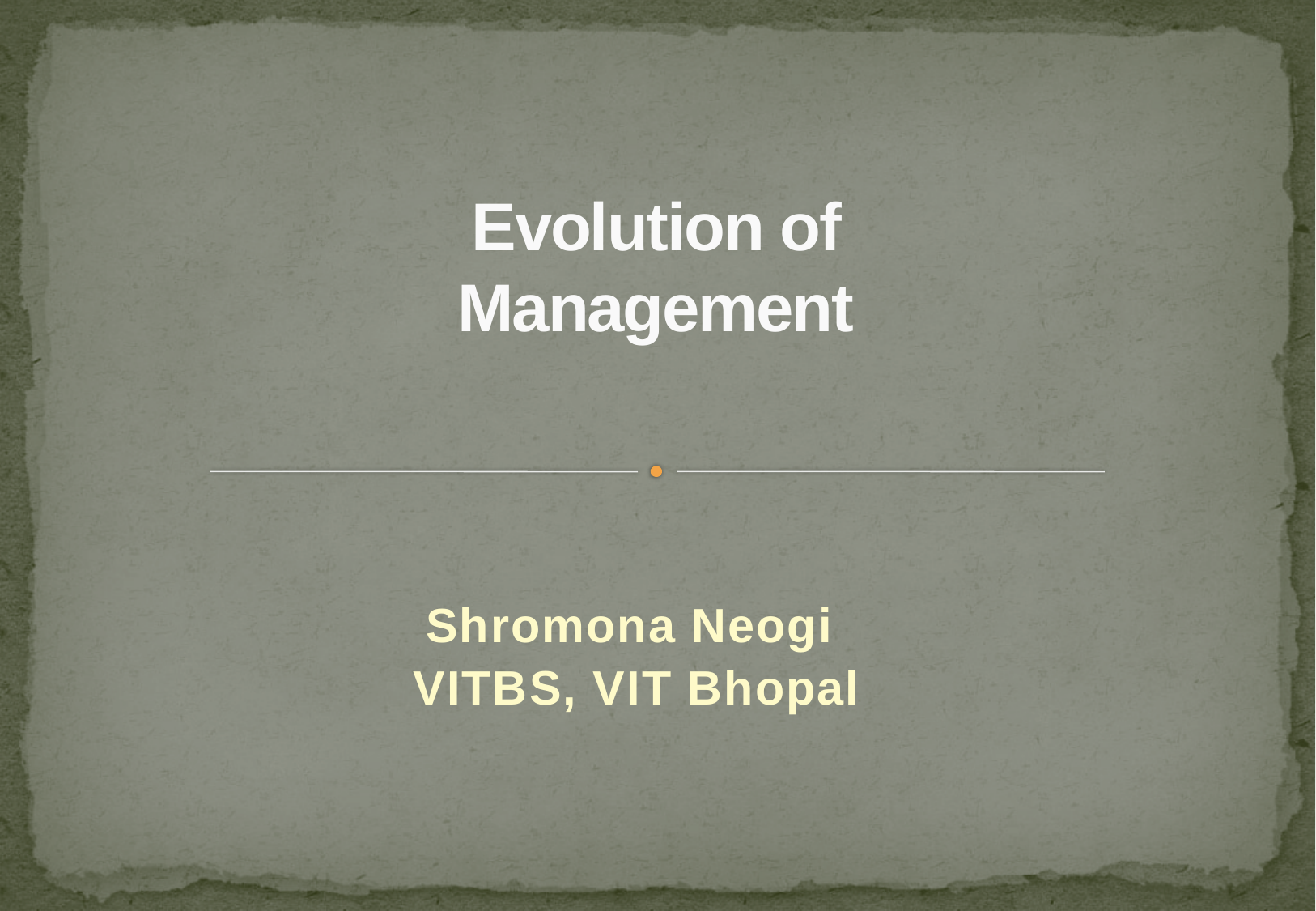

# Evolution of Management
Shromona Neogi
 VITBS, VIT Bhopal